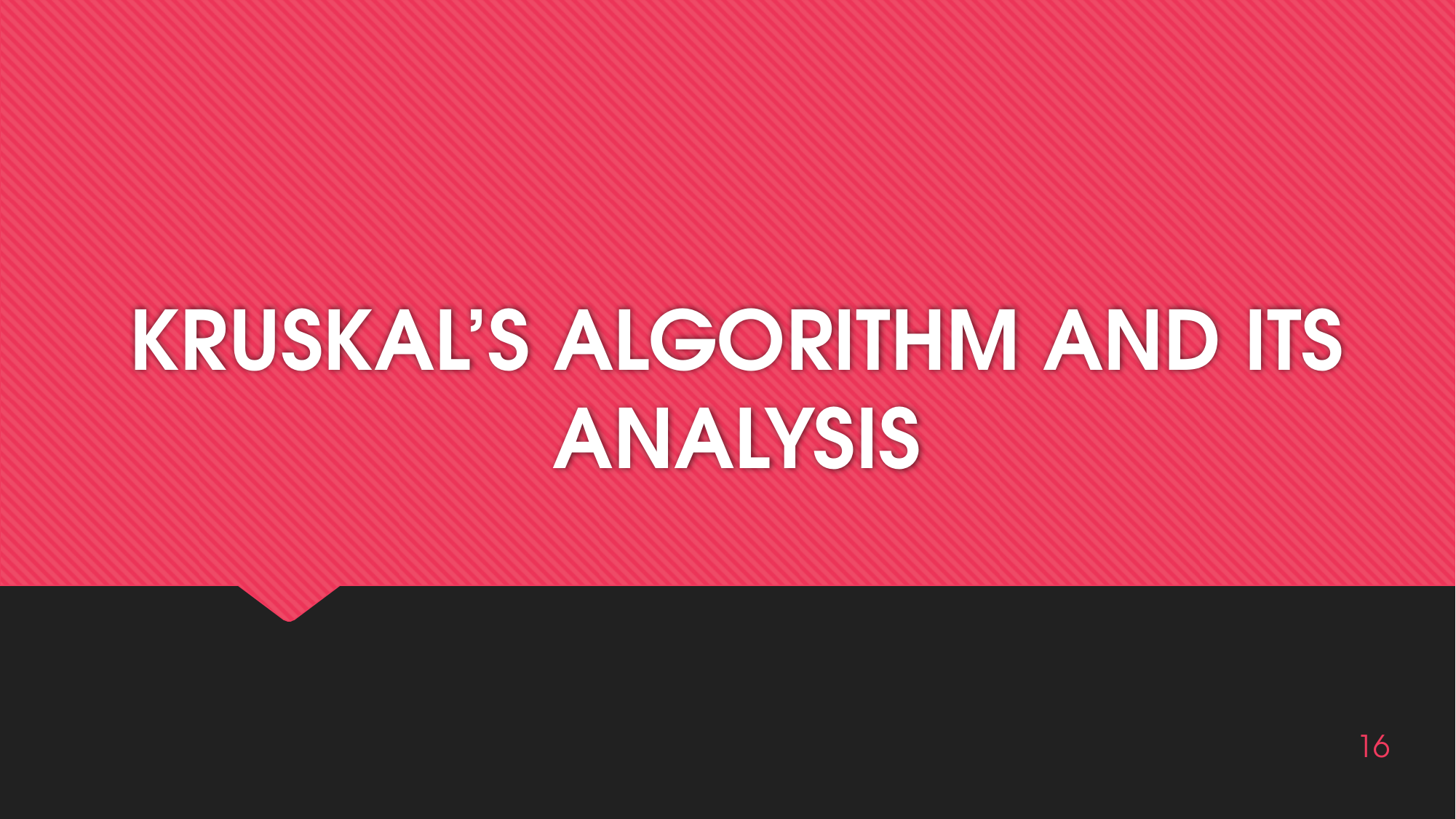

# KRUSKAL’S ALGORITHM AND ITS ANALYSIS

16